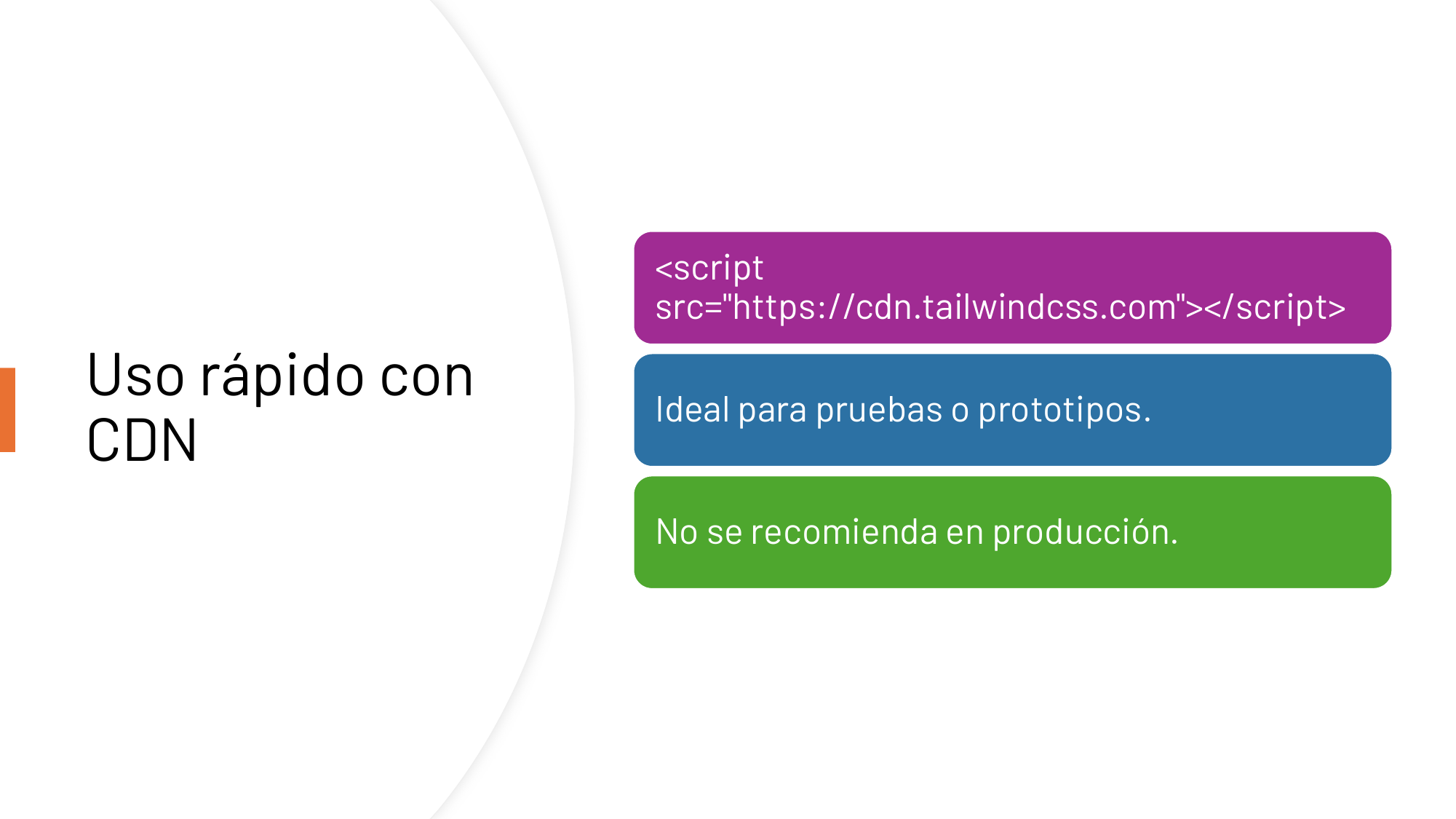

<script src="https://cdn.tailwindcss.com"></script>
Ideal para pruebas o prototipos.
No se recomienda en producción.
# Uso rápido con CDN